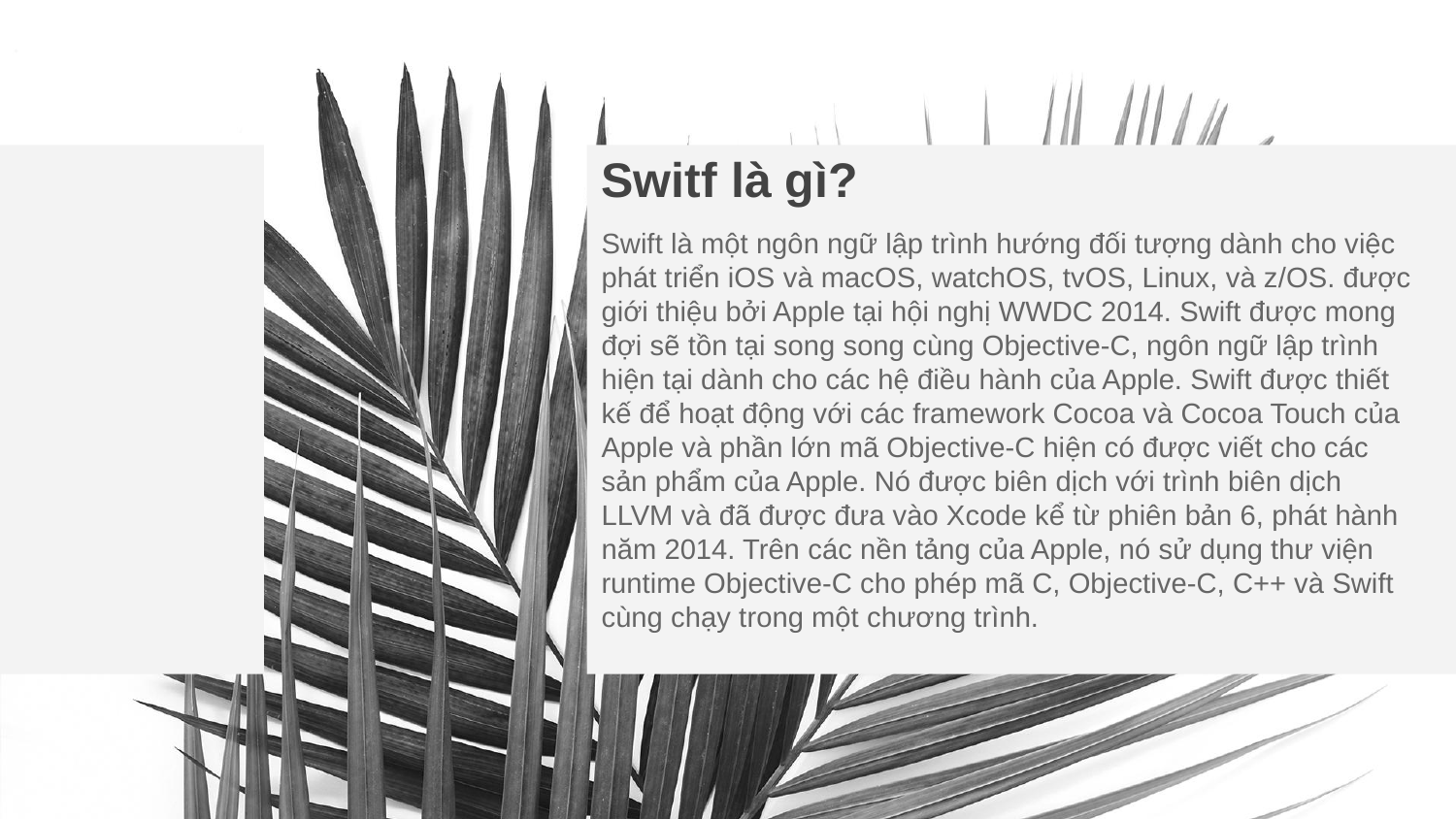

# Switf là gì?
Swift là một ngôn ngữ lập trình hướng đối tượng dành cho việc phát triển iOS và macOS, watchOS, tvOS, Linux, và z/OS. được giới thiệu bởi Apple tại hội nghị WWDC 2014. Swift được mong đợi sẽ tồn tại song song cùng Objective-C, ngôn ngữ lập trình hiện tại dành cho các hệ điều hành của Apple. Swift được thiết kế để hoạt động với các framework Cocoa và Cocoa Touch của Apple và phần lớn mã Objective-C hiện có được viết cho các sản phẩm của Apple. Nó được biên dịch với trình biên dịch LLVM và đã được đưa vào Xcode kể từ phiên bản 6, phát hành năm 2014. Trên các nền tảng của Apple, nó sử dụng thư viện runtime Objective-C cho phép mã C, Objective-C, C++ và Swift cùng chạy trong một chương trình.